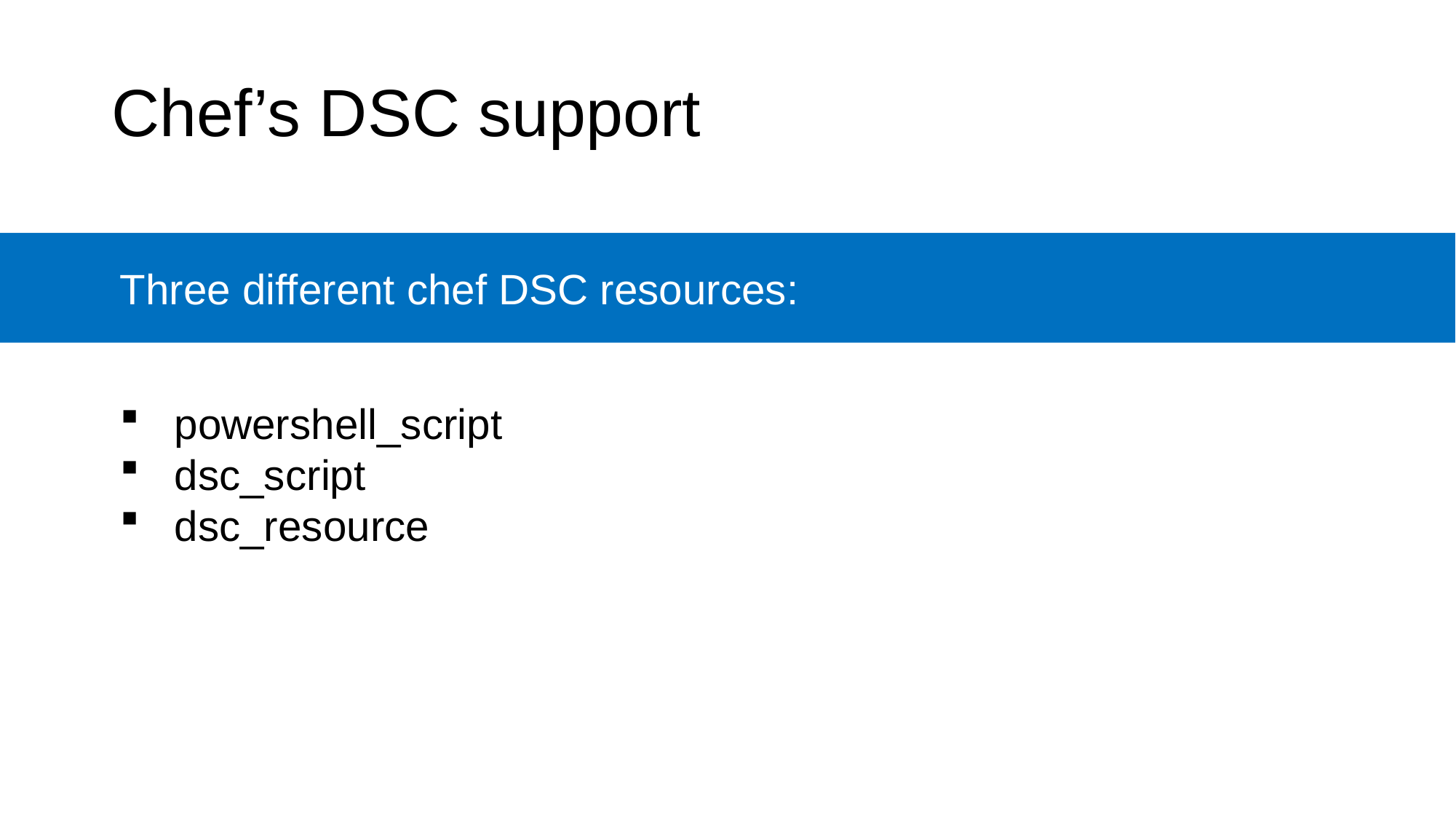

Chef’s DSC support
	Three different chef DSC resources:

powershell_script
dsc_script
dsc_resource